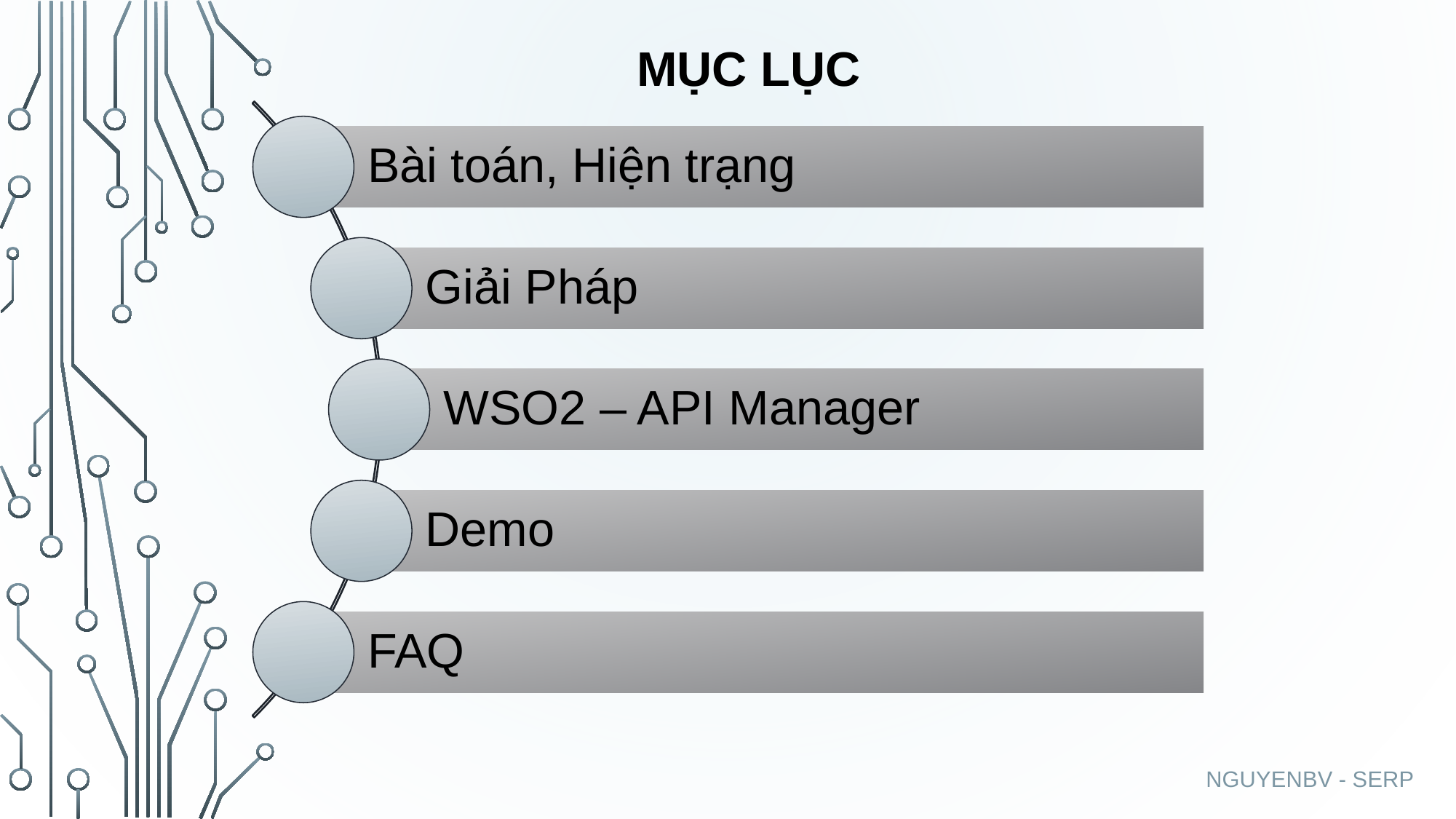

# Mục lục
Bài toán, Hiện trạng
Giải Pháp
WSO2 – API Manager
Demo
FAQ
NguyenBV - SERP